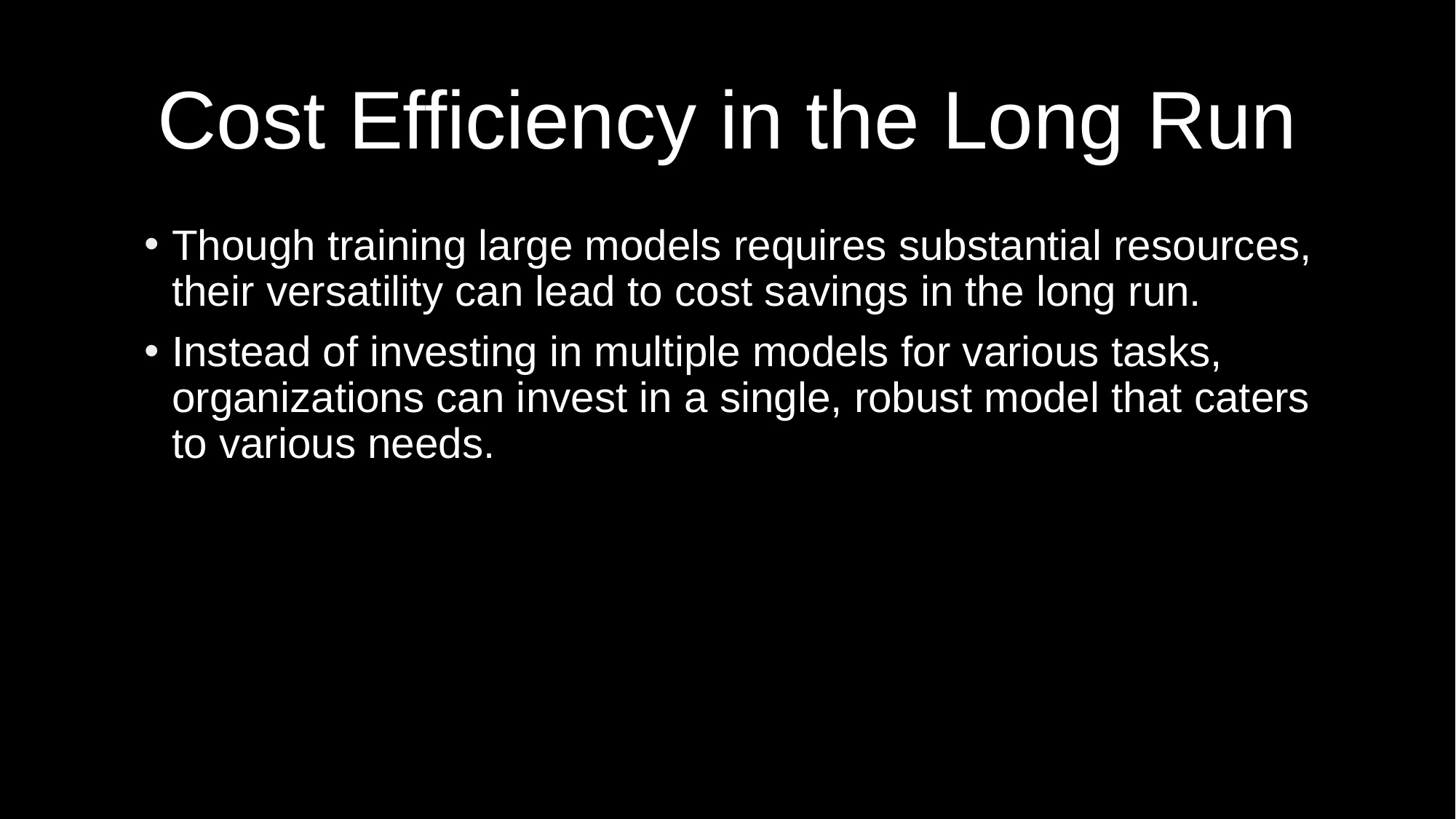

# Cost Efficiency in the Long Run
Though training large models requires substantial resources, their versatility can lead to cost savings in the long run.
Instead of investing in multiple models for various tasks, organizations can invest in a single, robust model that caters to various needs.